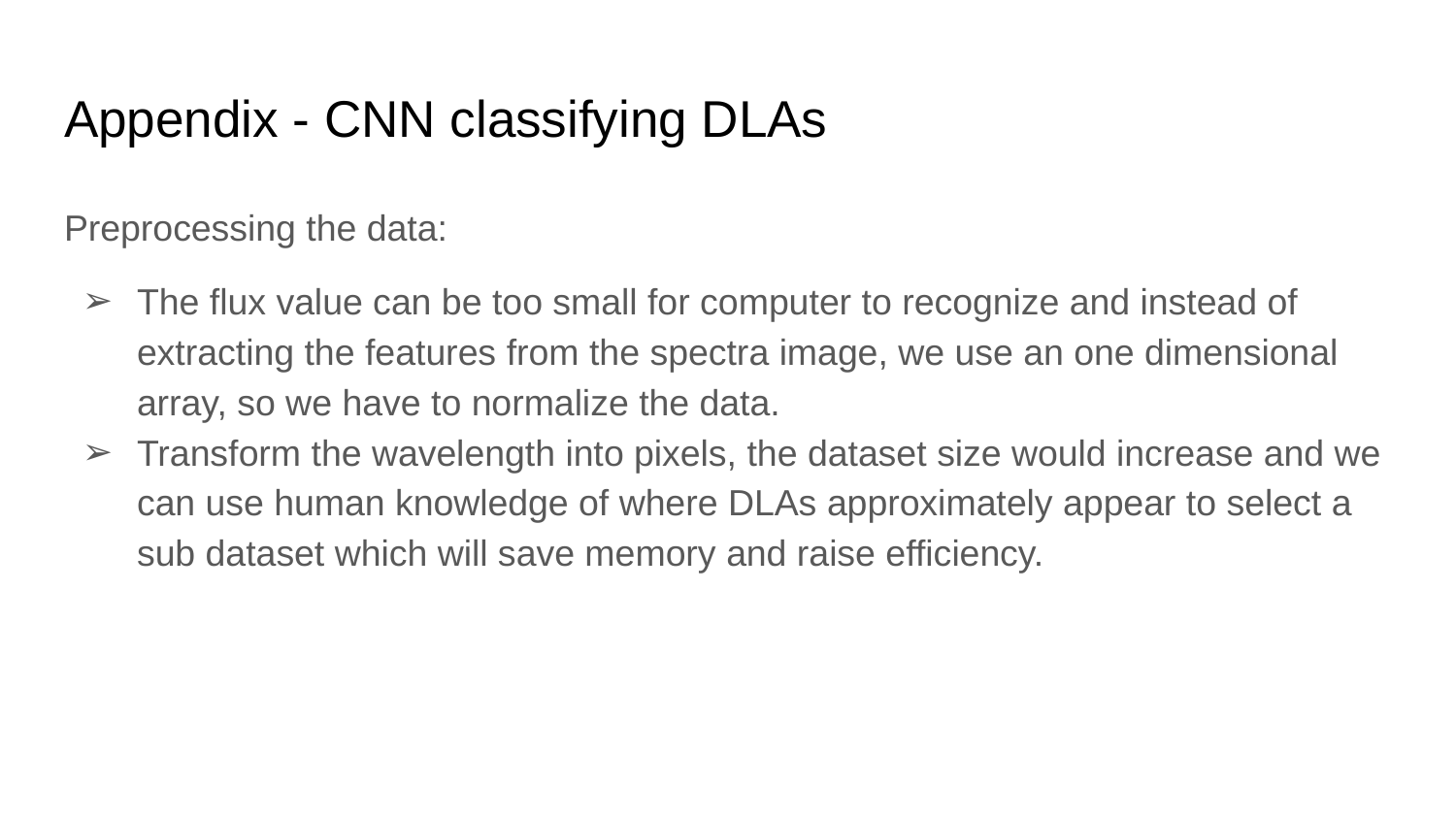

# Appendix - CNN classifying DLAs

Preprocessing the data:
The flux value can be too small for computer to recognize and instead of extracting the features from the spectra image, we use an one dimensional array, so we have to normalize the data.
Transform the wavelength into pixels, the dataset size would increase and we can use human knowledge of where DLAs approximately appear to select a sub dataset which will save memory and raise efficiency.